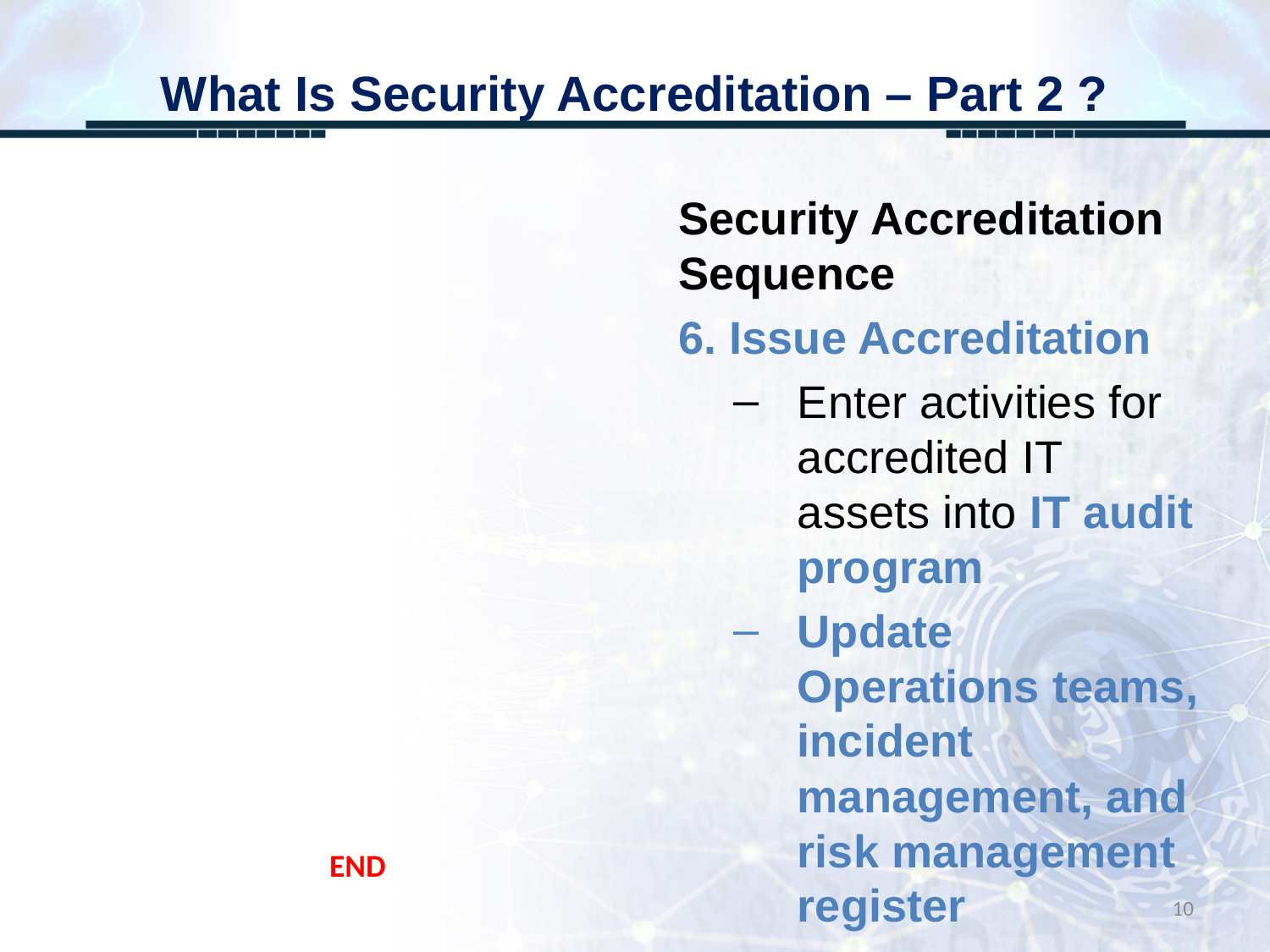

# What Is Security Accreditation – Part 2 ?
Security Accreditation Sequence
6. Issue Accreditation
Enter activities for accredited IT assets into IT audit program
Update Operations teams, incident management, and risk management register
END
10